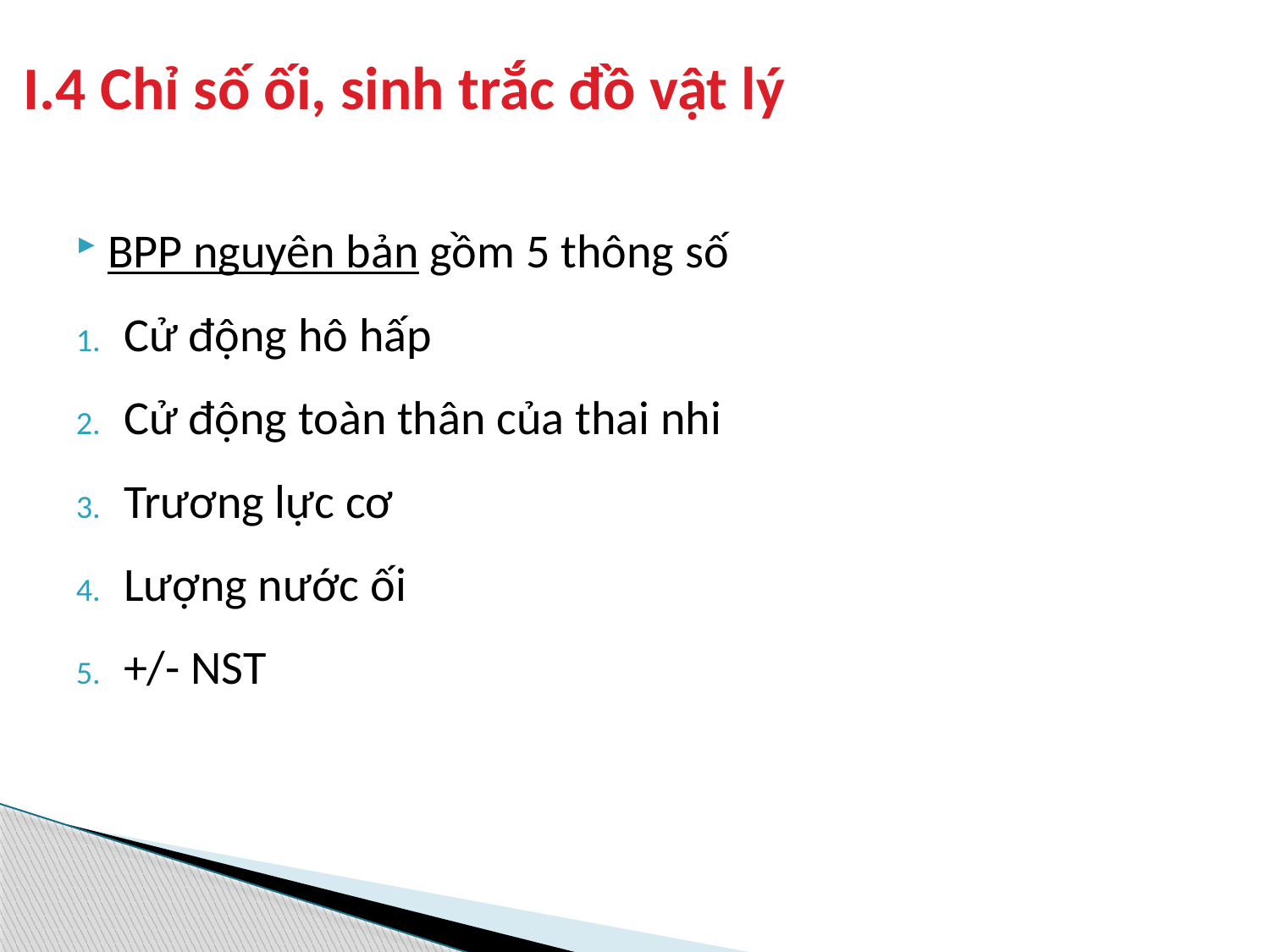

# I.4 Chỉ số ối, sinh trắc đồ vật lý
BPP nguyên bản gồm 5 thông số
Cử động hô hấp
Cử động toàn thân của thai nhi
Trương lực cơ
Lượng nước ối
+/- NST